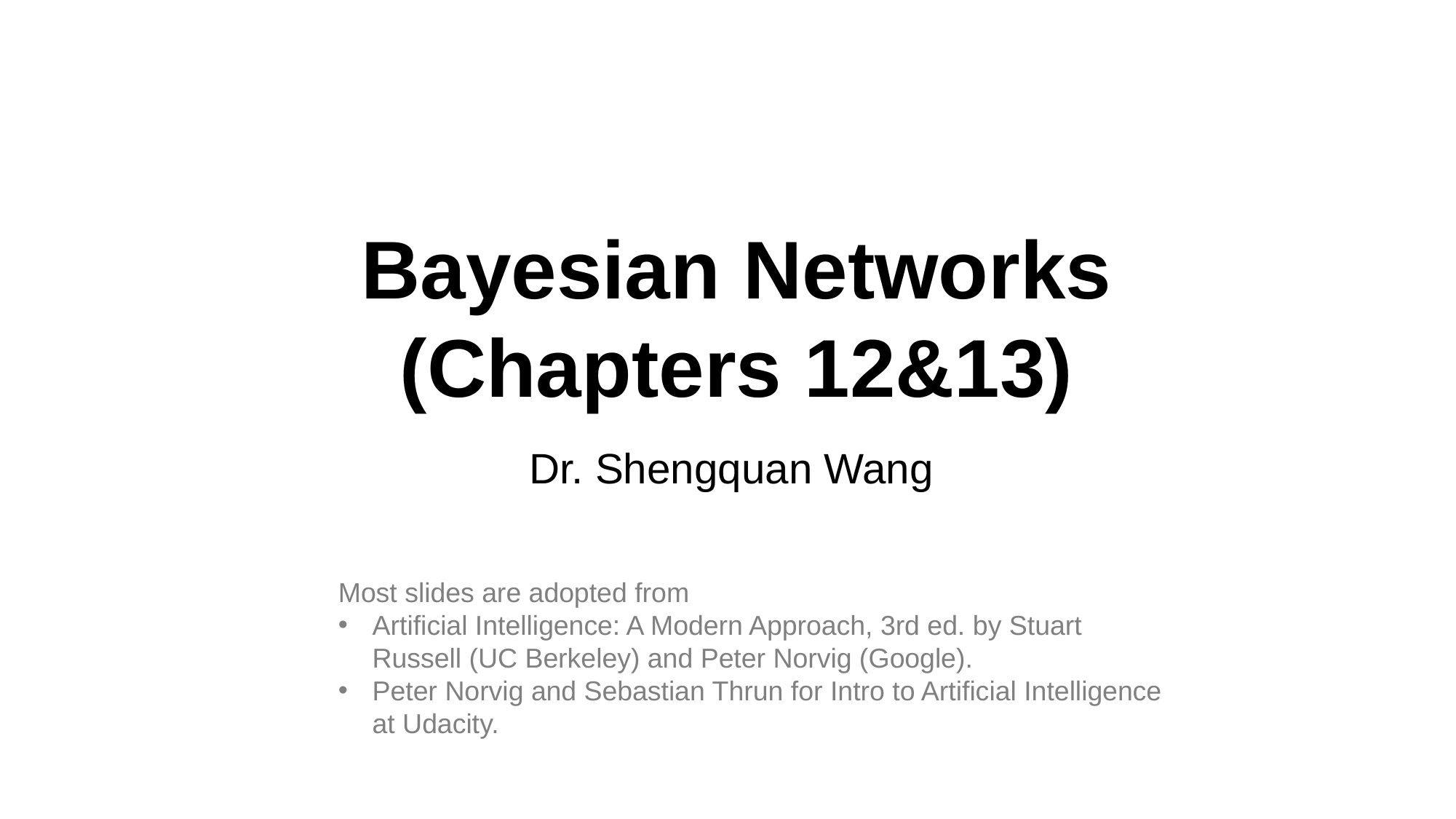

# Bayesian Networks (Chapters 12&13)
Dr. Shengquan Wang
Most slides are adopted from
Artificial Intelligence: A Modern Approach, 3rd ed. by Stuart Russell (UC Berkeley) and Peter Norvig (Google).
Peter Norvig and Sebastian Thrun for Intro to Artificial Intelligence at Udacity.